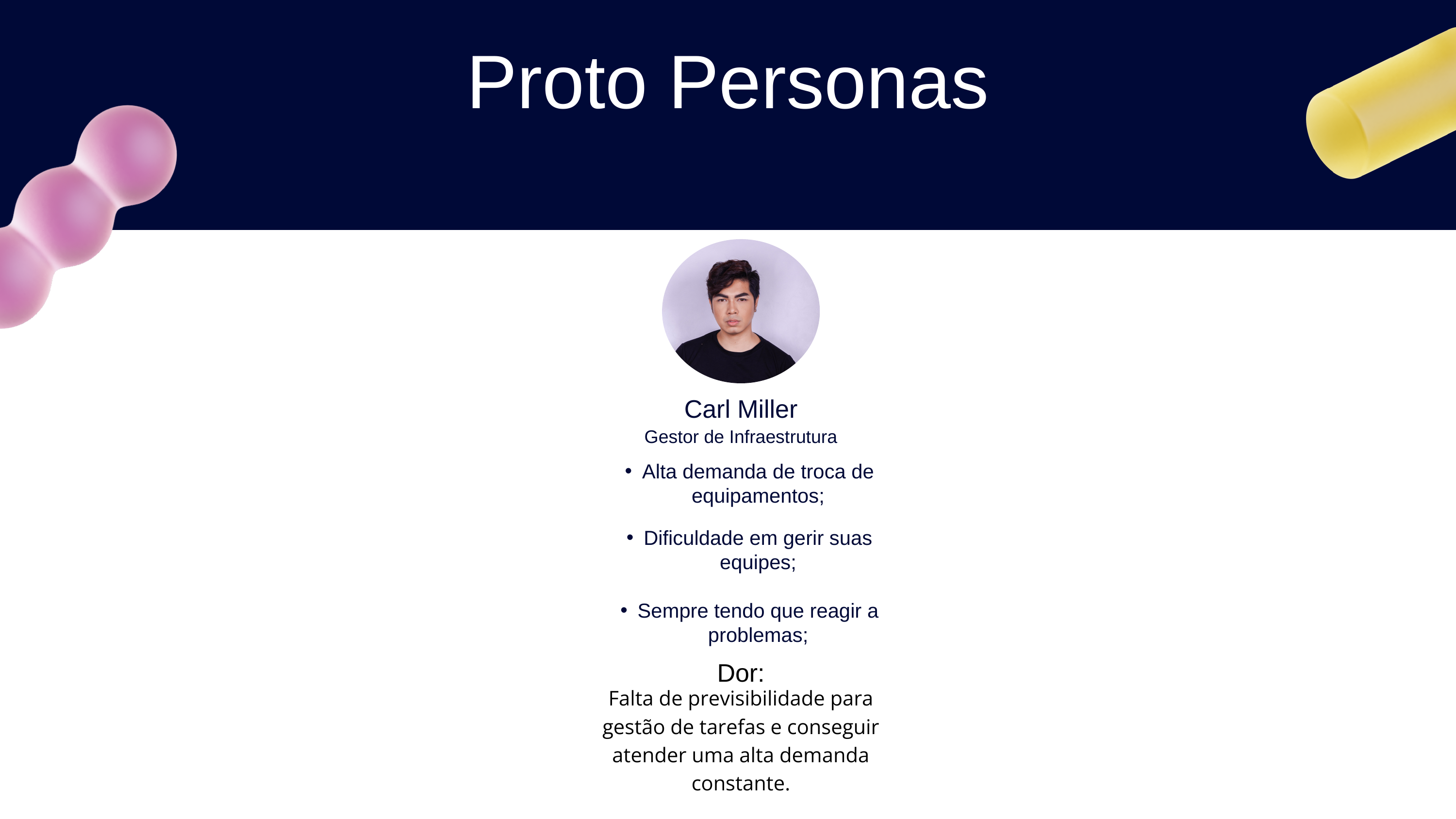

Proto Personas

Carl Miller
Gestor de Infraestrutura
Alta demanda de troca de equipamentos;

Dificuldade em gerir suas equipes;

Sempre tendo que reagir a problemas;
Dor:
Falta de previsibilidade para gestão de tarefas e conseguir atender uma alta demanda constante.